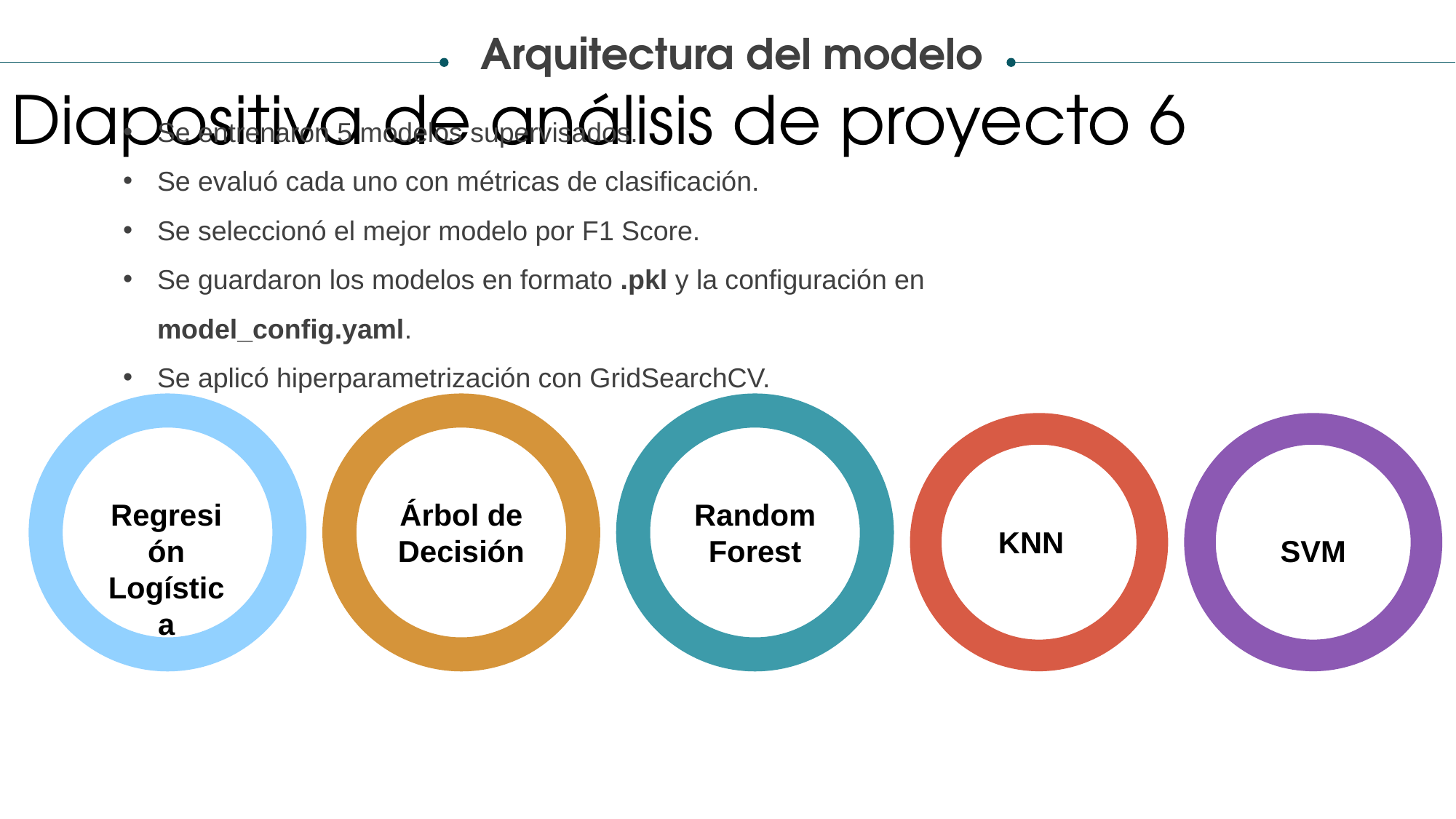

Arquitectura del modelo
Diapositiva de análisis de proyecto 6
Se entrenaron 5 modelos supervisados.
Se evaluó cada uno con métricas de clasificación.
Se seleccionó el mejor modelo por F1 Score.
Se guardaron los modelos en formato .pkl y la configuración en model_config.yaml.
Se aplicó hiperparametrización con GridSearchCV.

Regresión Logística

Árbol de Decisión

Random Forest

KNN

SVM